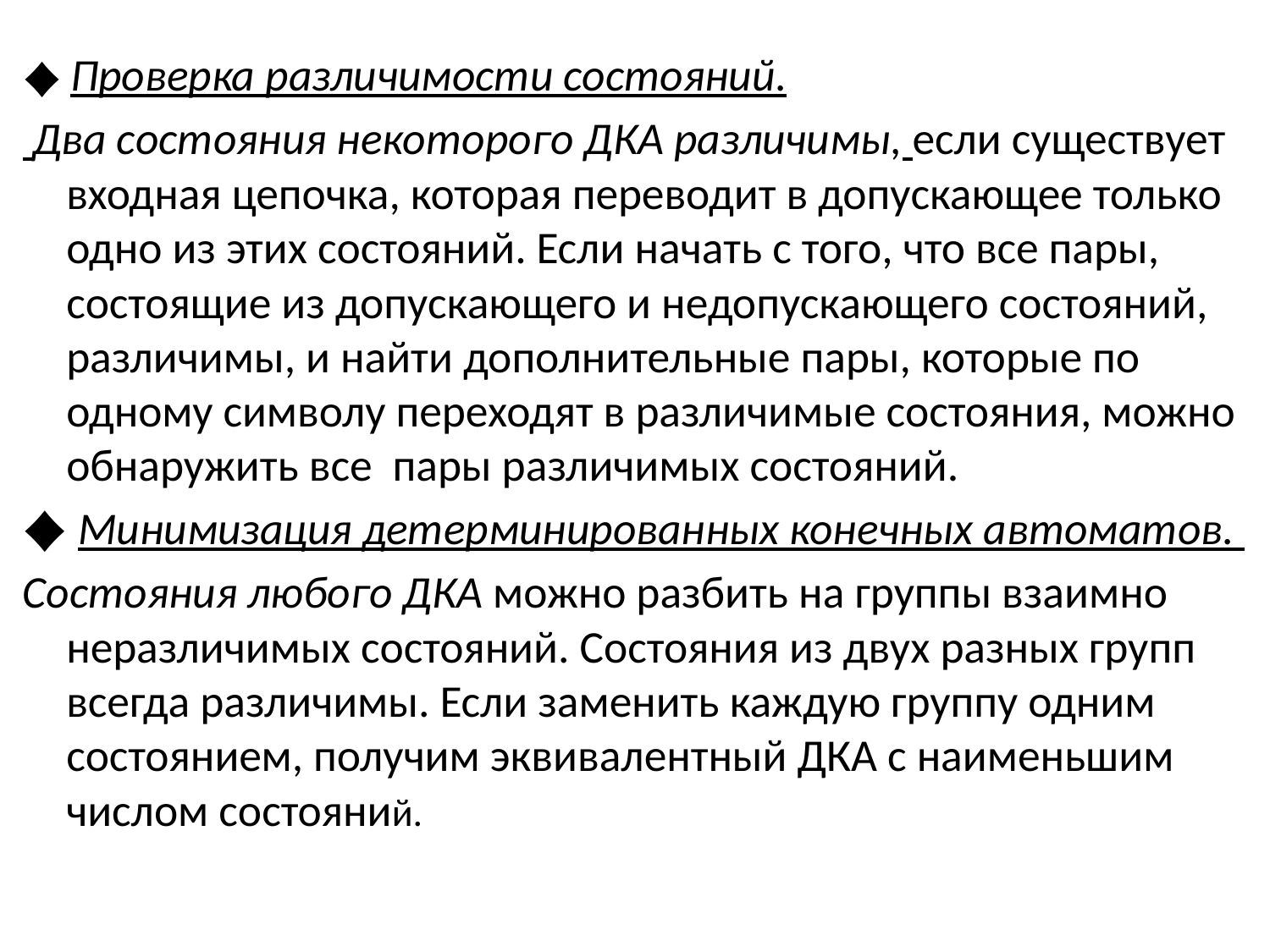

♦ Проверка различимости состояний.
 Два состояния некоторого ДКА различимы, если существует входная цепочка, которая переводит в допускающее только одно из этих состояний. Если начать с того, что все пары, состоящие из допускающего и недопускающего состояний, различимы, и найти дополнительные пары, которые по одному символу переходят в различимые состояния, можно обнаружить все  пары различимых состояний.
♦ Минимизация детерминированных конечных автоматов.
Состояния любого ДКА можно разбить на группы взаимно неразличимых состояний. Состояния из двух разных групп всегда различимы. Если заменить каждую группу одним состоянием, получим эквивалентный ДКА с наименьшим числом состояний.

#